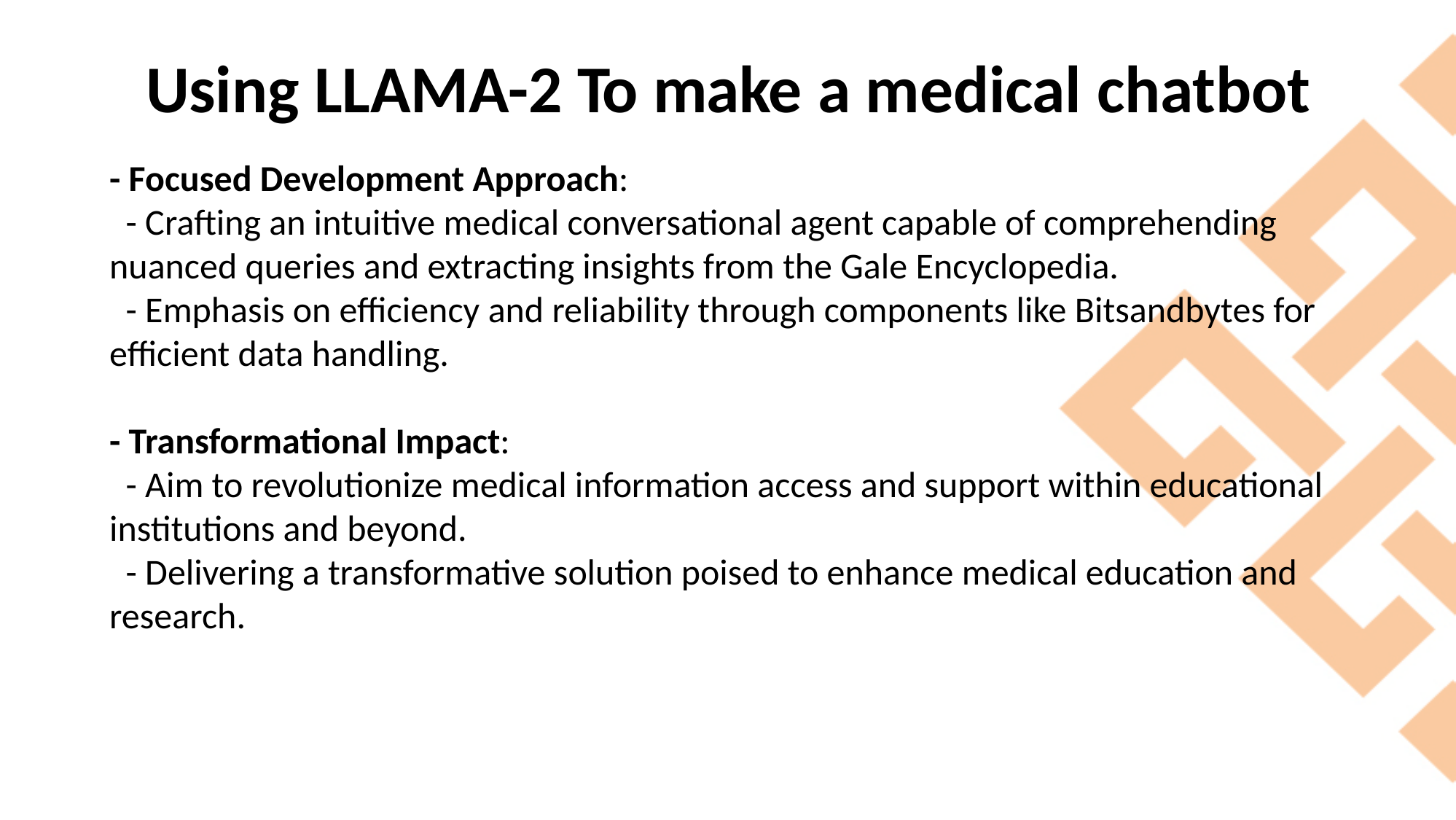

# Using LLAMA-2 To make a medical chatbot
- Focused Development Approach:
  - Crafting an intuitive medical conversational agent capable of comprehending nuanced queries and extracting insights from the Gale Encyclopedia.
  - Emphasis on efficiency and reliability through components like Bitsandbytes for efficient data handling.

- Transformational Impact:
  - Aim to revolutionize medical information access and support within educational institutions and beyond.
  - Delivering a transformative solution poised to enhance medical education and research.